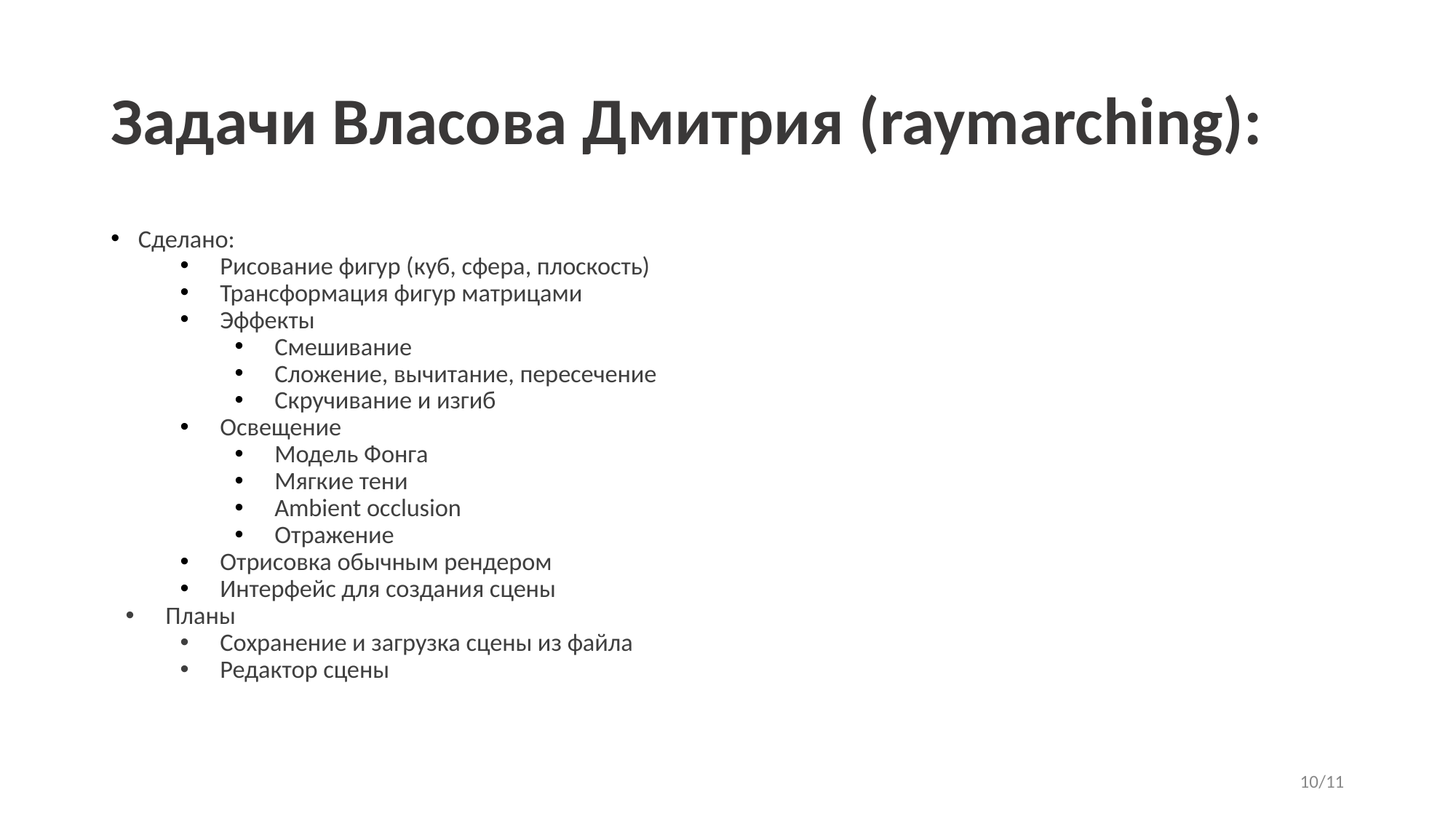

# Задачи Власова Дмитрия (raymarching):
Сделано:
Рисование фигур (куб, сфера, плоскость)
Трансформация фигур матрицами
Эффекты
Смешивание
Сложение, вычитание, пересечение
Скручивание и изгиб
Освещение
Модель Фонга
Мягкие тени
Ambient occlusion
Отражение
Отрисовка обычным рендером
Интерфейс для создания сцены
Планы
Сохранение и загрузка сцены из файла
Редактор сцены
10/11